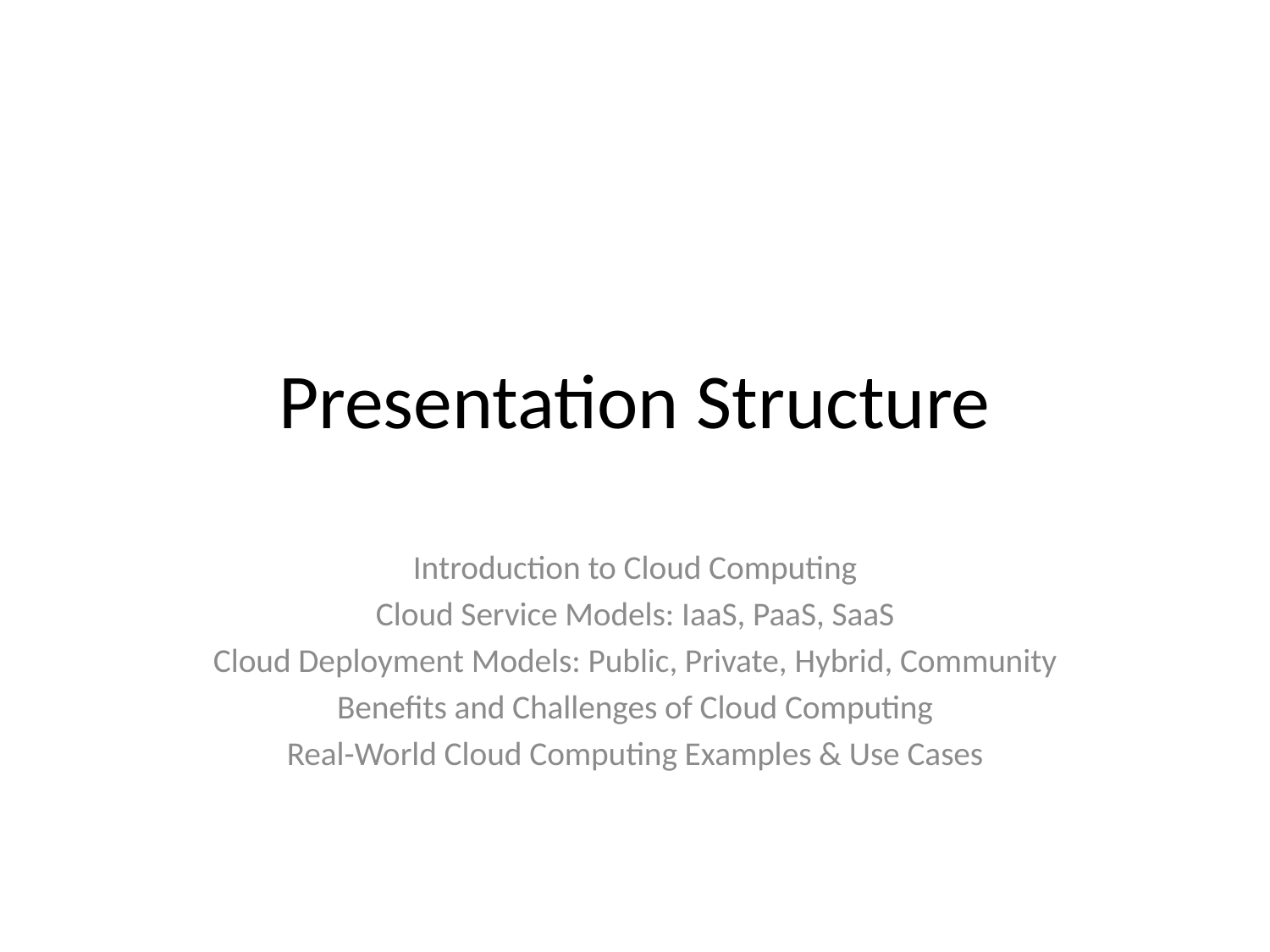

# Presentation Structure
Introduction to Cloud Computing
Cloud Service Models: IaaS, PaaS, SaaS
Cloud Deployment Models: Public, Private, Hybrid, Community
Benefits and Challenges of Cloud Computing
Real-World Cloud Computing Examples & Use Cases